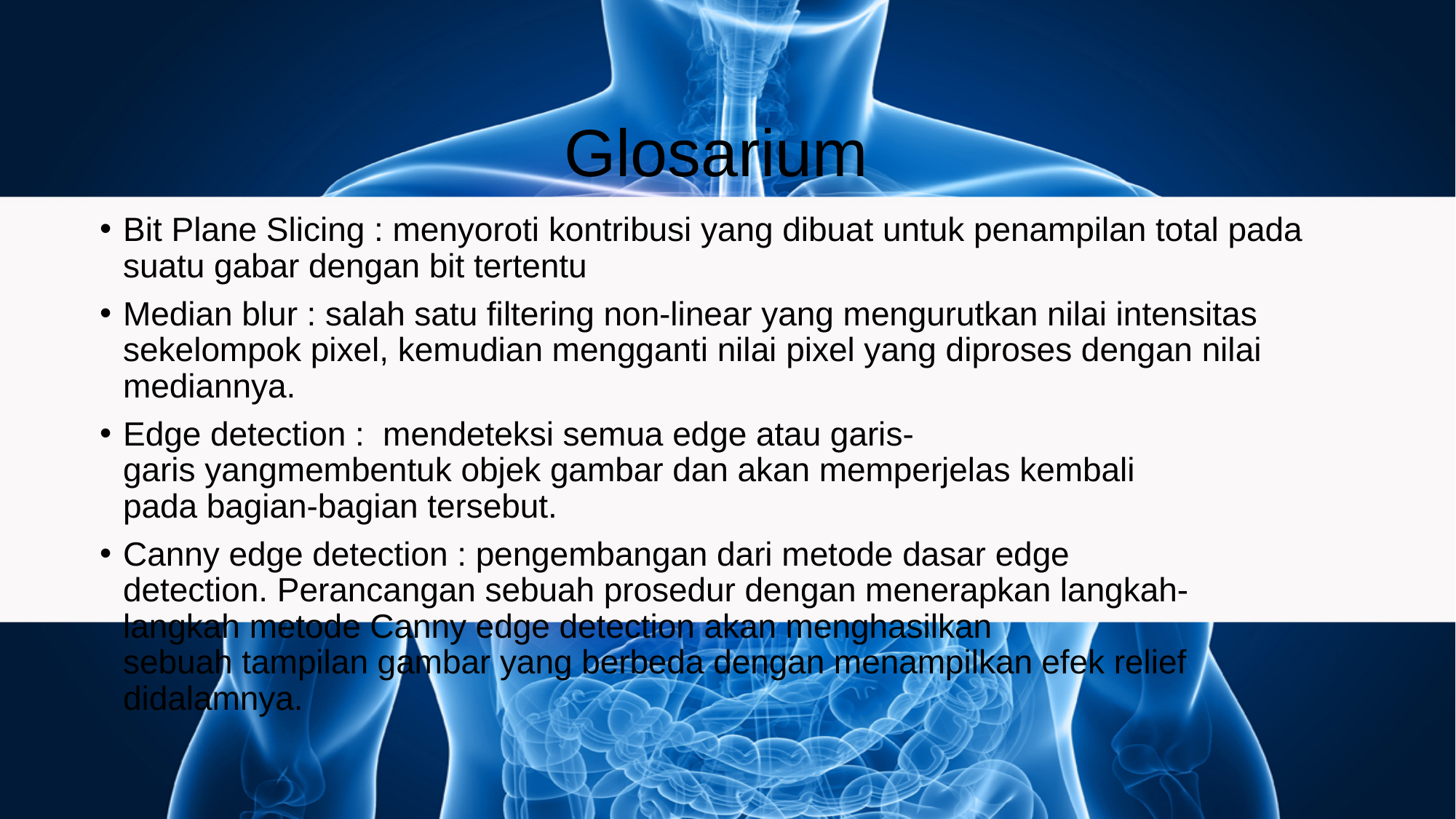

# Glosarium
Bit Plane Slicing : menyoroti kontribusi yang dibuat untuk penampilan total pada suatu gabar dengan bit tertentu
Median blur : salah satu filtering non-linear yang mengurutkan nilai intensitas sekelompok pixel, kemudian mengganti nilai pixel yang diproses dengan nilai mediannya.
Edge detection :  mendeteksi semua edge atau garis-garis yangmembentuk objek gambar dan akan memperjelas kembali pada bagian-bagian tersebut.
Canny edge detection : pengembangan dari metode dasar edge detection. Perancangan sebuah prosedur dengan menerapkan langkah-langkah metode Canny edge detection akan menghasilkan sebuah tampilan gambar yang berbeda dengan menampilkan efek relief didalamnya.